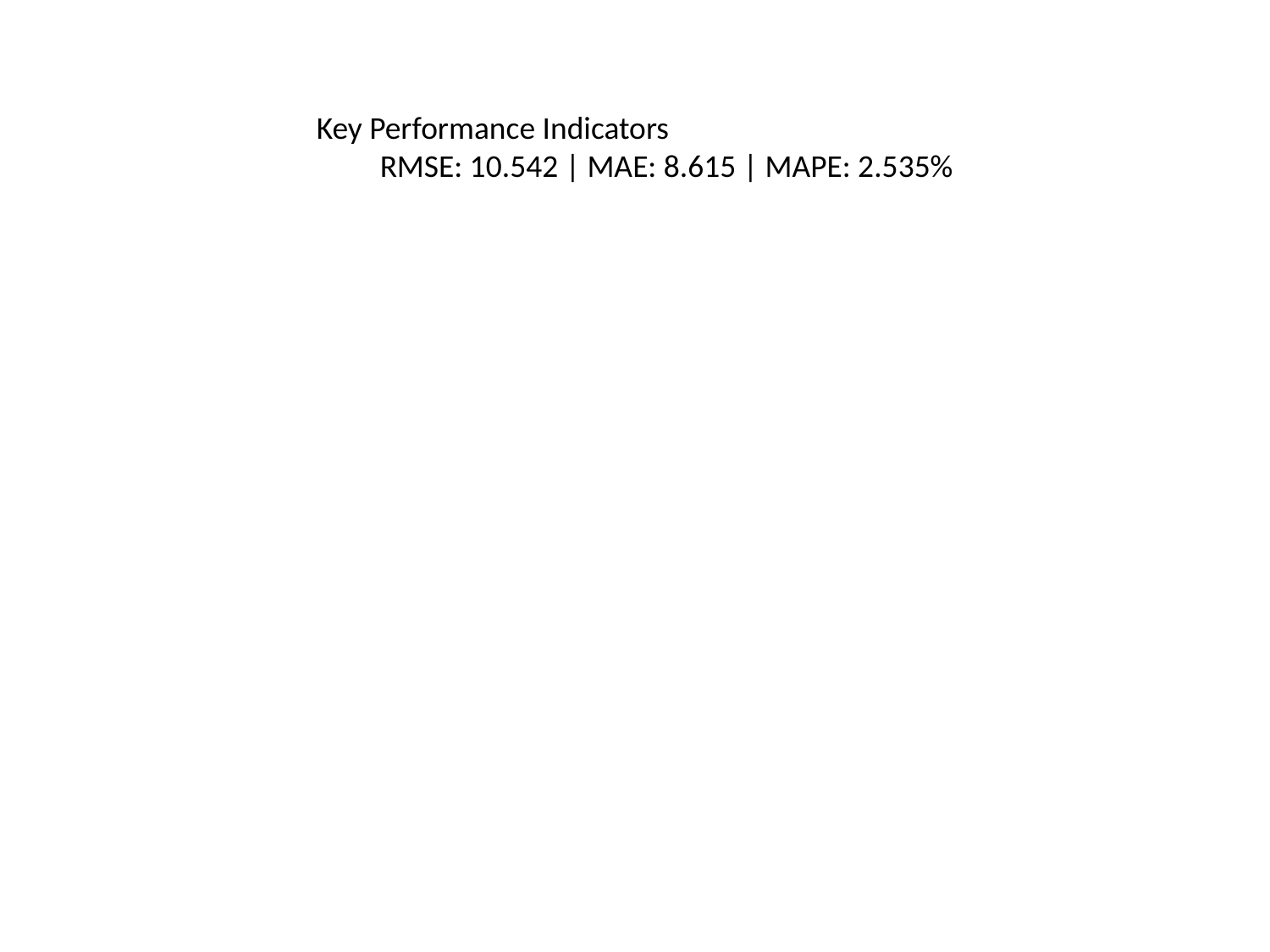

#
Key Performance Indicators
RMSE: 10.542 | MAE: 8.615 | MAPE: 2.535%